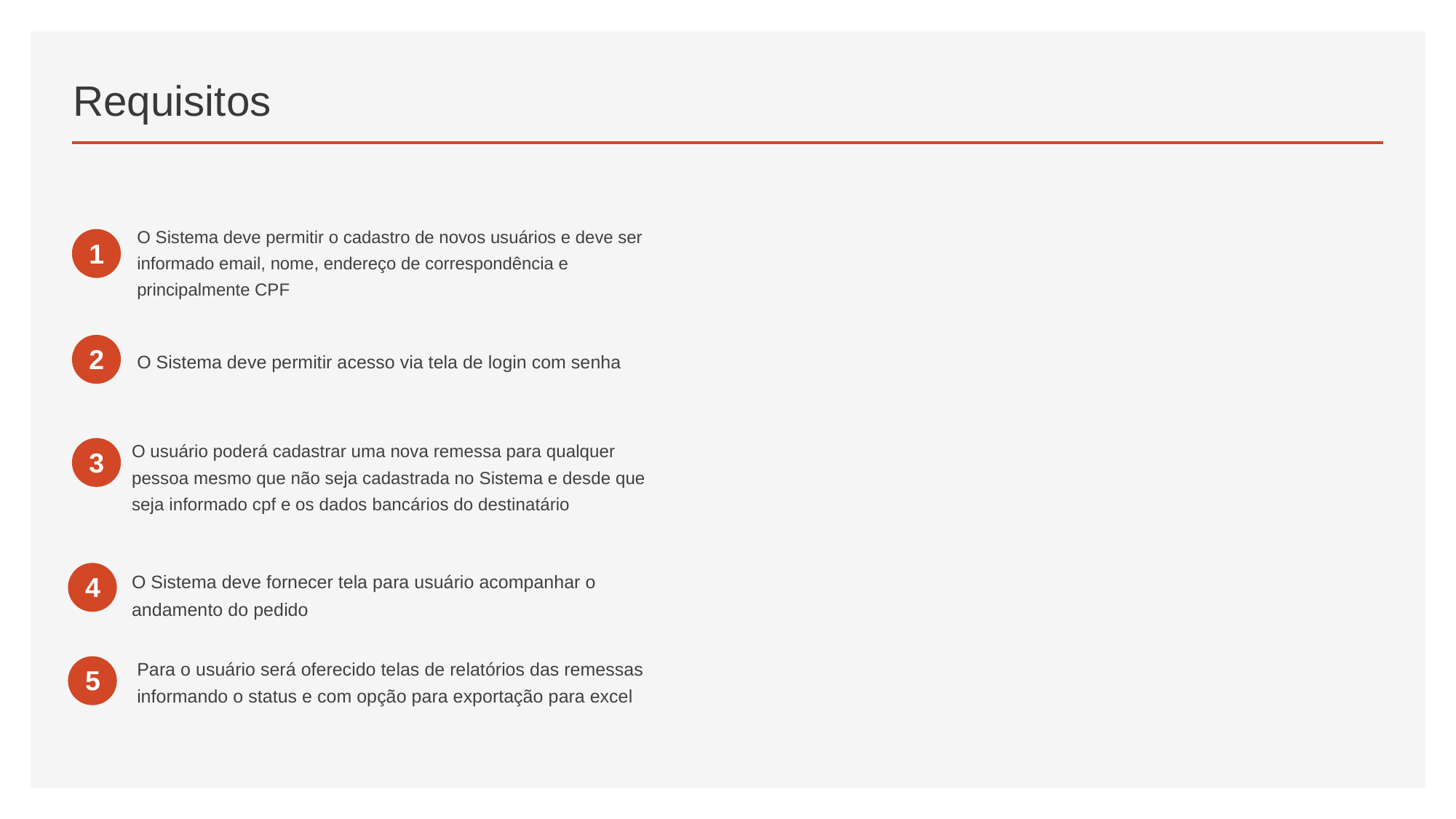

# Requisitos
O Sistema deve permitir o cadastro de novos usuários e deve ser informado email, nome, endereço de correspondência e principalmente CPF

1

2
O Sistema deve permitir acesso via tela de login com senha
O usuário poderá cadastrar uma nova remessa para qualquer pessoa mesmo que não seja cadastrada no Sistema e desde que seja informado cpf e os dados bancários do destinatário

3
O Sistema deve fornecer tela para usuário acompanhar o andamento do pedido

4
Para o usuário será oferecido telas de relatórios das remessas informando o status e com opção para exportação para excel

5